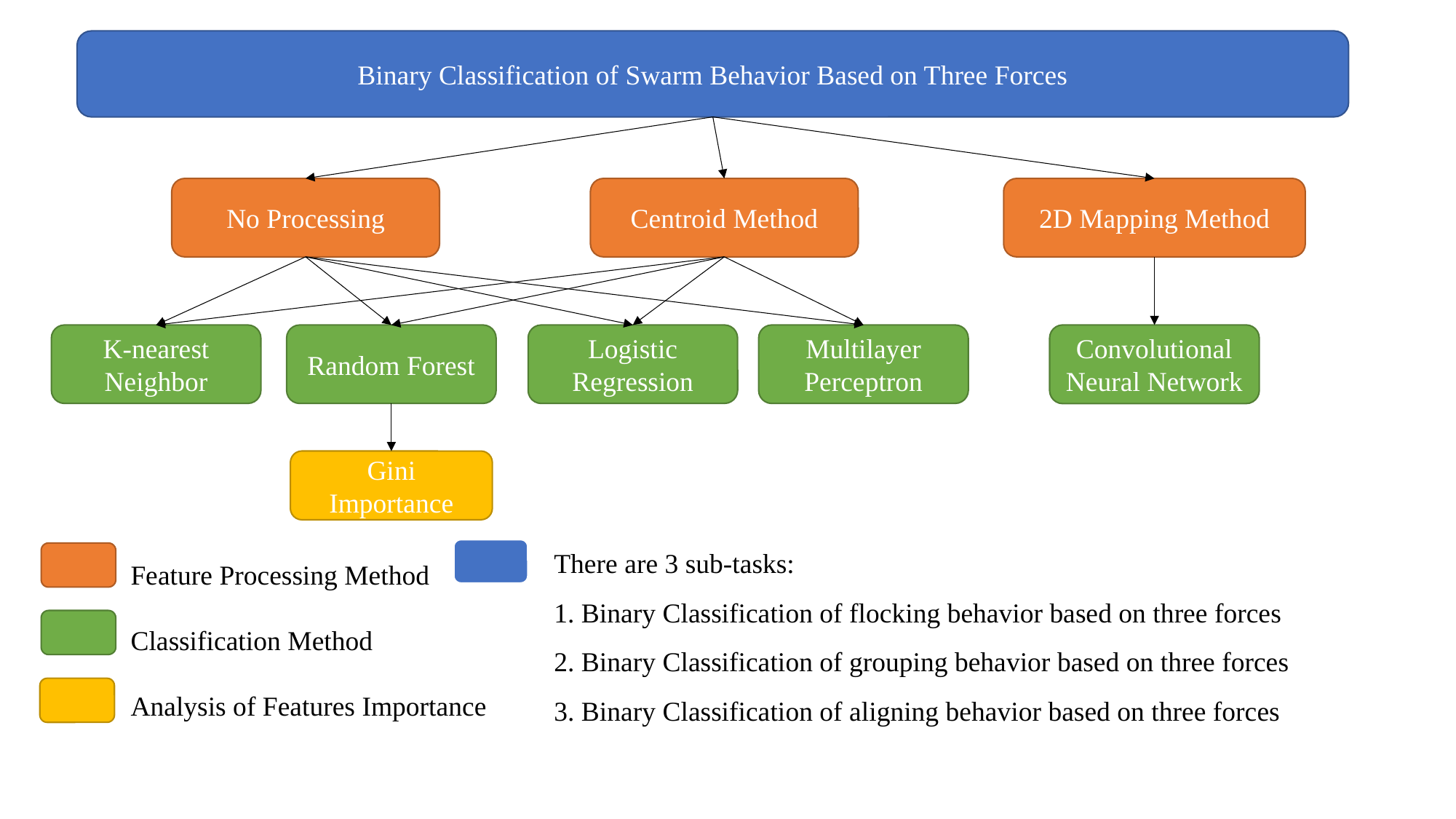

Binary Classification of Swarm Behavior Based on Three Forces
No Processing
Centroid Method
2D Mapping Method
Random Forest
Logistic Regression
Multilayer Perceptron
Convolutional Neural Network
K-nearest Neighbor
Gini Importance
Feature Processing Method
Classification Method
Analysis of Features Importance
There are 3 sub-tasks:
1. Binary Classification of flocking behavior based on three forces
2. Binary Classification of grouping behavior based on three forces
3. Binary Classification of aligning behavior based on three forces